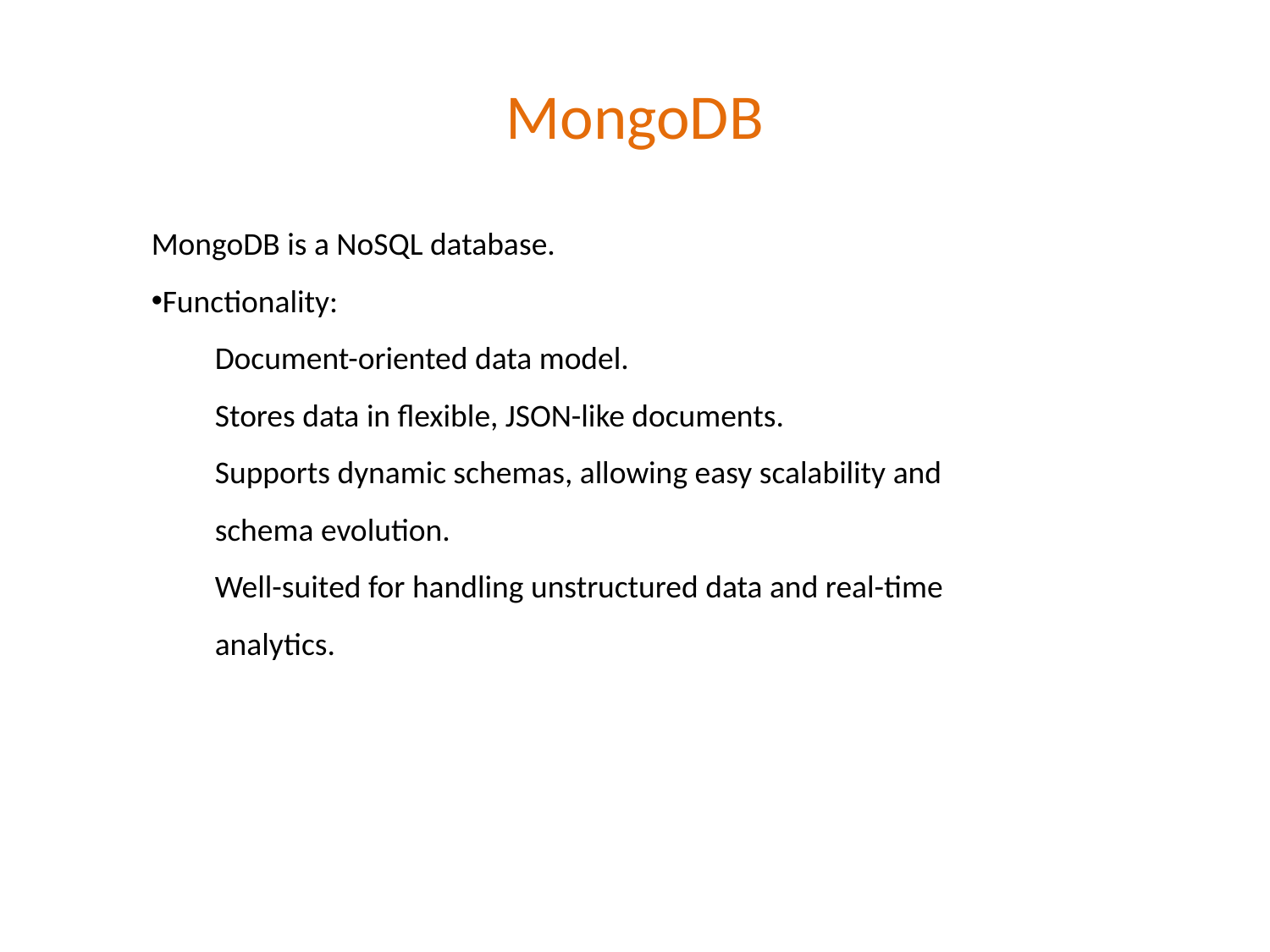

MongoDB
MongoDB is a NoSQL database.
Functionality:
Document-oriented data model.
Stores data in flexible, JSON-like documents.
Supports dynamic schemas, allowing easy scalability and schema evolution.
Well-suited for handling unstructured data and real-time analytics.